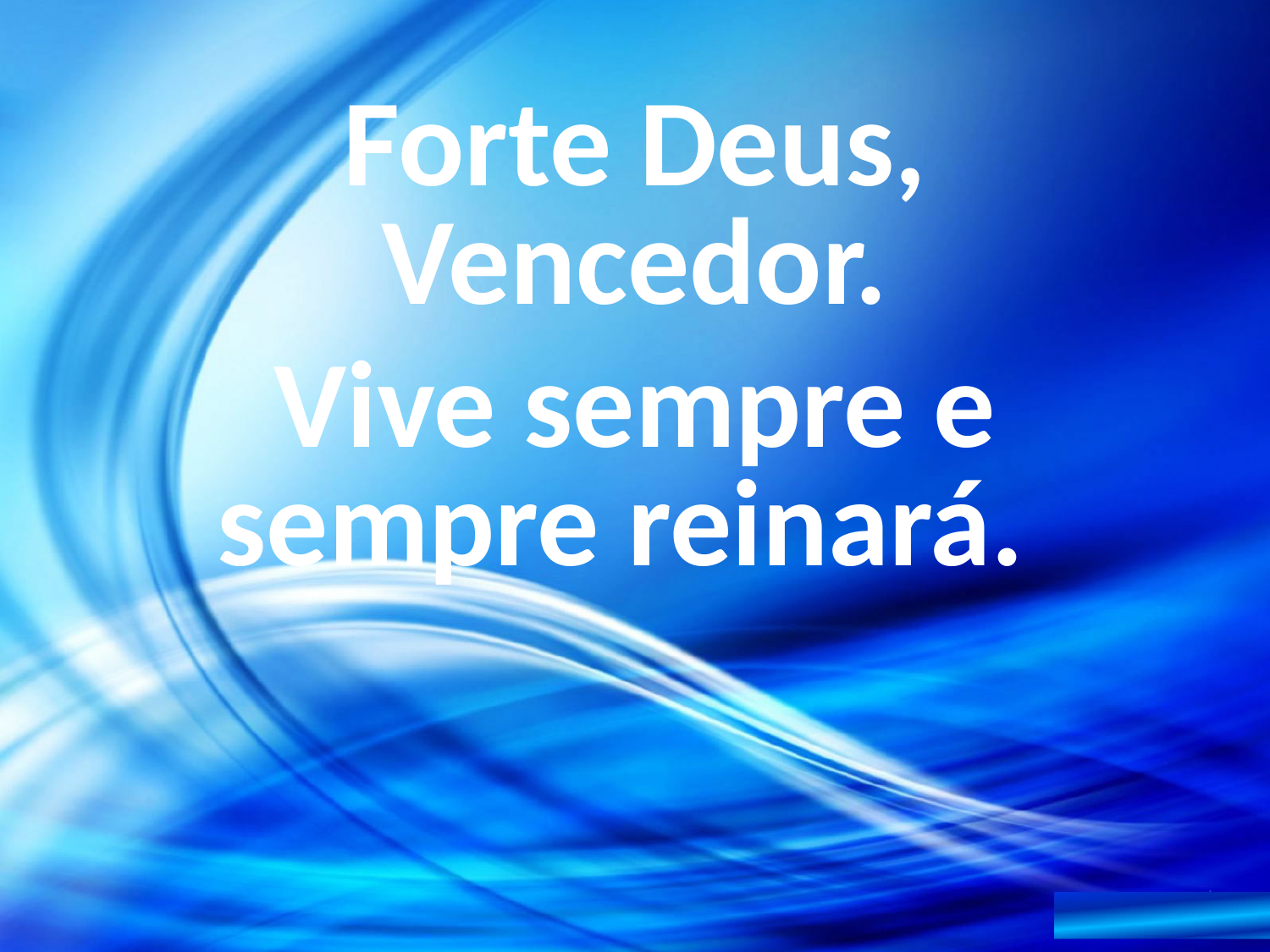

Forte Deus, Vencedor.
Vive sempre e sempre reinará.